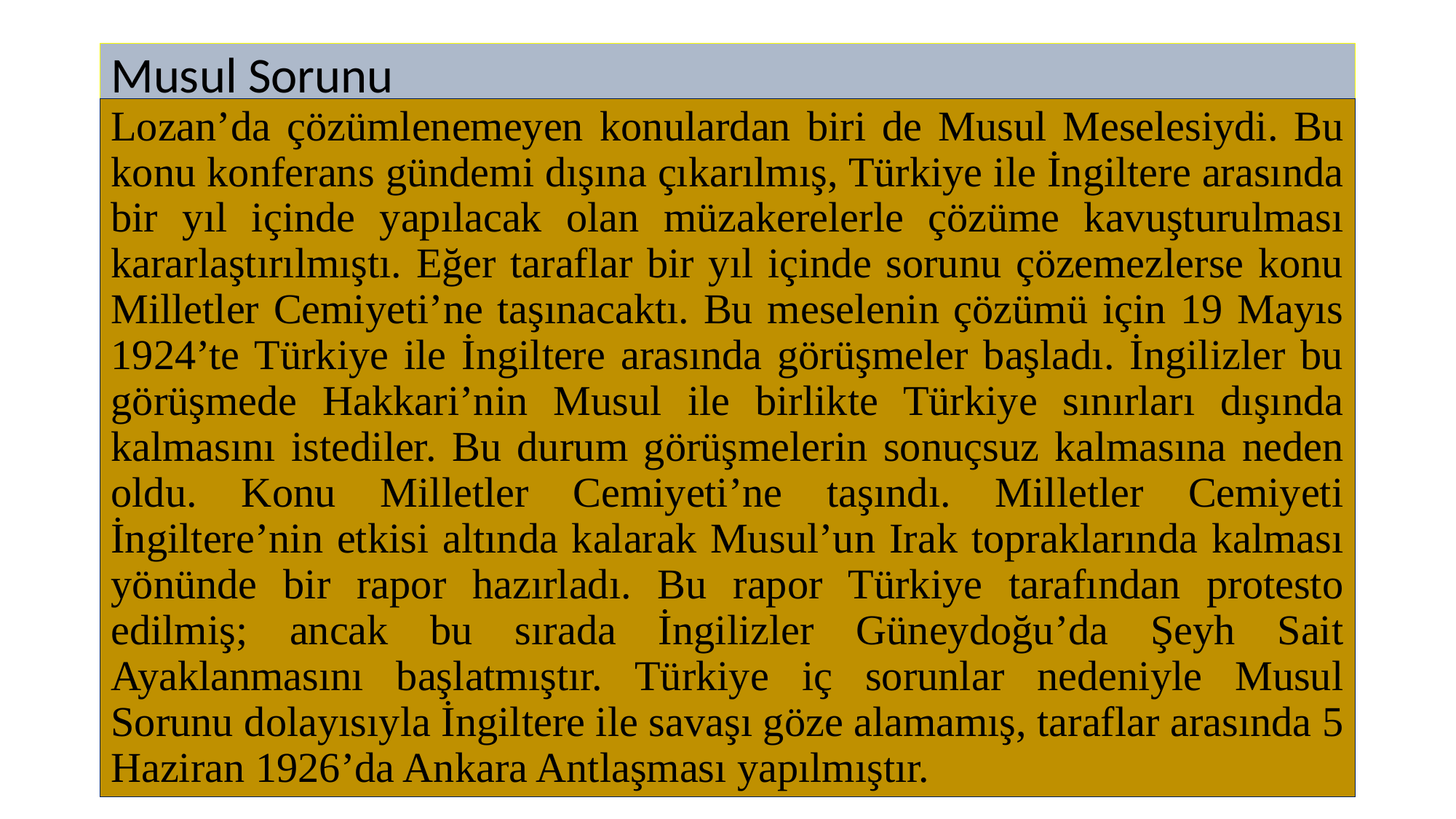

# Musul Sorunu
Lozan’da çözümlenemeyen konulardan biri de Musul Meselesiydi. Bu konu konferans gündemi dışına çıkarılmış, Türkiye ile İngiltere arasında bir yıl içinde yapılacak olan müzakerelerle çözüme kavuşturulması kararlaştırılmıştı. Eğer taraflar bir yıl içinde sorunu çözemezlerse konu Milletler Cemiyeti’ne taşınacaktı. Bu meselenin çözümü için 19 Mayıs 1924’te Türkiye ile İngiltere arasında görüşmeler başladı. İngilizler bu görüşmede Hakkari’nin Musul ile birlikte Türkiye sınırları dışında kalmasını istediler. Bu durum görüşmelerin sonuçsuz kalmasına neden oldu. Konu Milletler Cemiyeti’ne taşındı. Milletler Cemiyeti İngiltere’nin etkisi altında kalarak Musul’un Irak topraklarında kalması yönünde bir rapor hazırladı. Bu rapor Türkiye tarafından protesto edilmiş; ancak bu sırada İngilizler Güneydoğu’da Şeyh Sait Ayaklanmasını başlatmıştır. Türkiye iç sorunlar nedeniyle Musul Sorunu dolayısıyla İngiltere ile savaşı göze alamamış, taraflar arasında 5 Haziran 1926’da Ankara Antlaşması yapılmıştır.